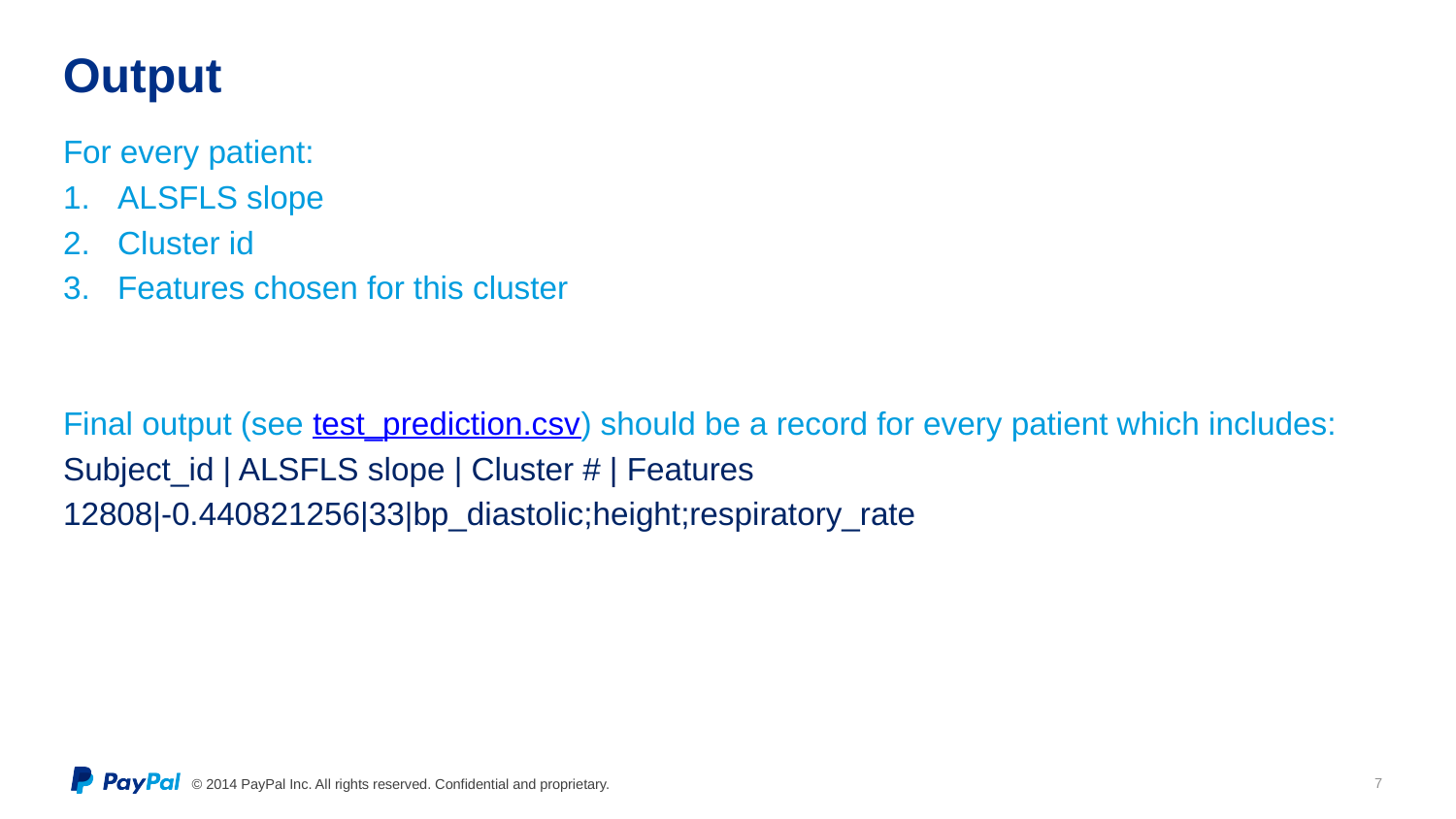

# Output
For every patient:
ALSFLS slope
Cluster id
Features chosen for this cluster

Final output (see test_prediction.csv) should be a record for every patient which includes:
Subject_id | ALSFLS slope | Cluster # | Features
12808|-0.440821256|33|bp_diastolic;height;respiratory_rate

7